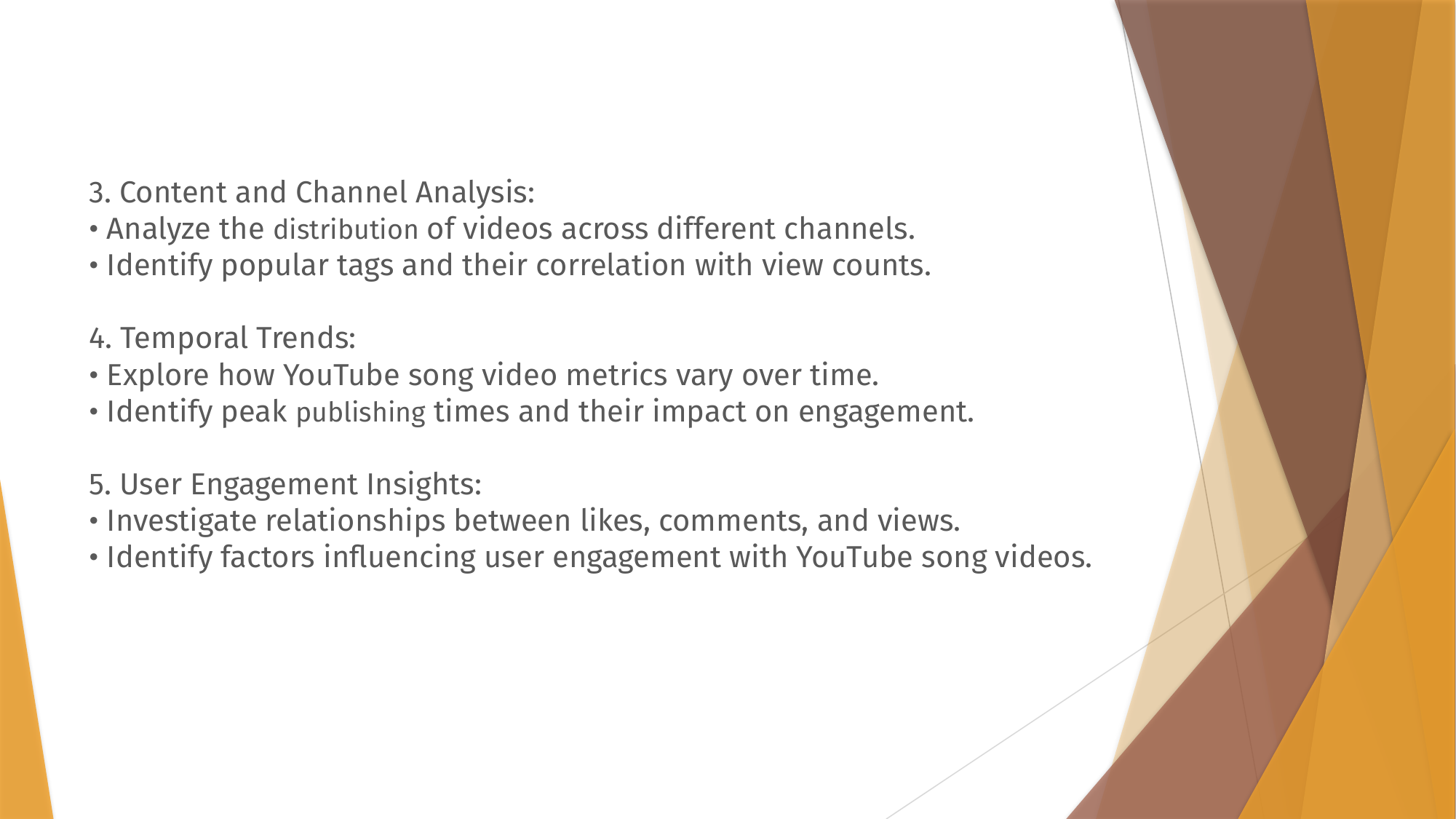

# 3. Content and Channel Analysis: • Analyze the distribution of videos across different channels. • Identify popular tags and their correlation with view counts. 4. Temporal Trends: • Explore how YouTube song video metrics vary over time. • Identify peak publishing times and their impact on engagement. 5. User Engagement Insights: • Investigate relationships between likes, comments, and views. • Identify factors influencing user engagement with YouTube song videos.